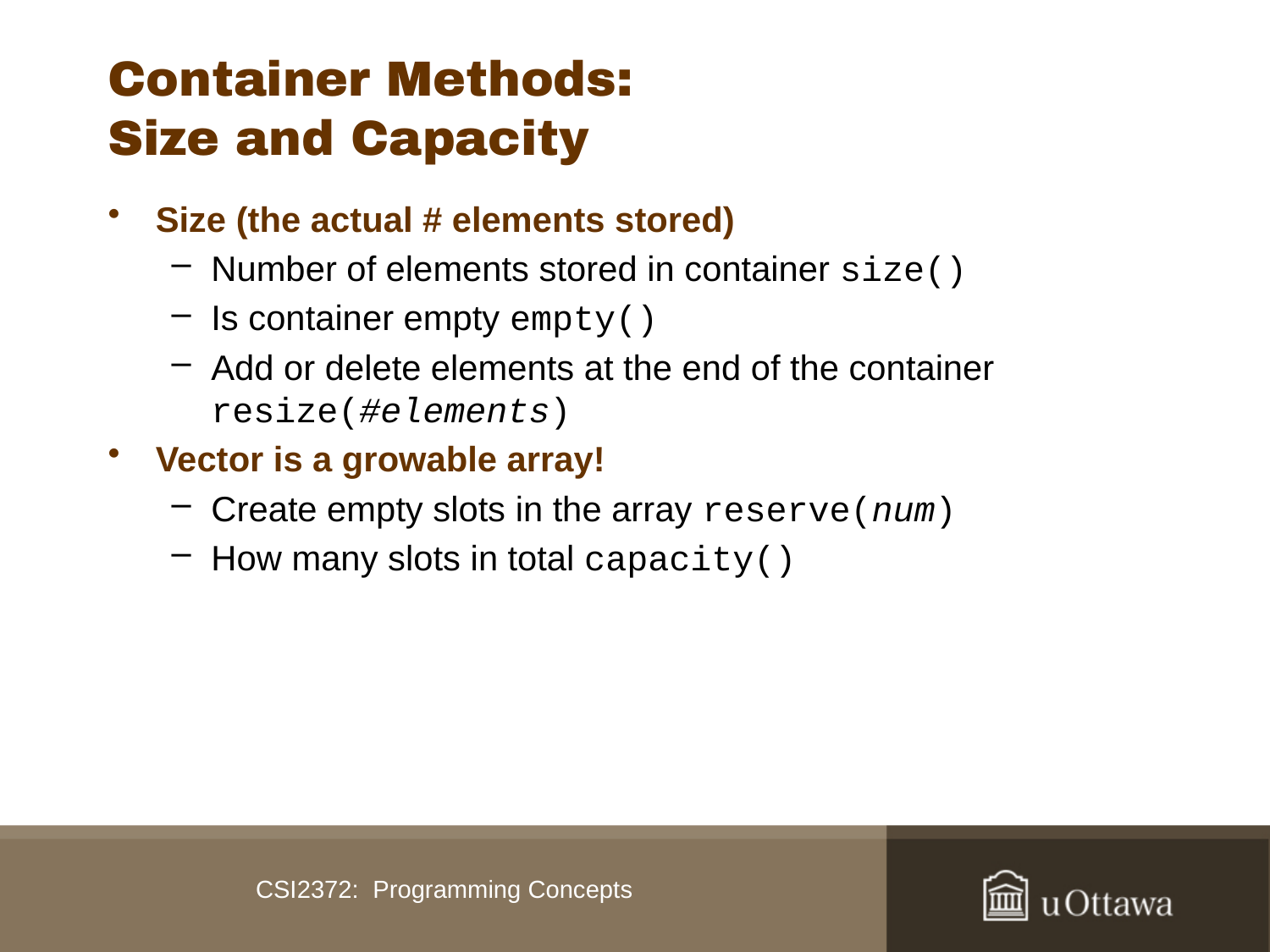

# Container Methods: Size and Capacity
Size (the actual # elements stored)
Number of elements stored in container size()
Is container empty empty()
Add or delete elements at the end of the container resize(#elements)
Vector is a growable array!
Create empty slots in the array reserve(num)
How many slots in total capacity()

CSI2372:  Programming Concepts